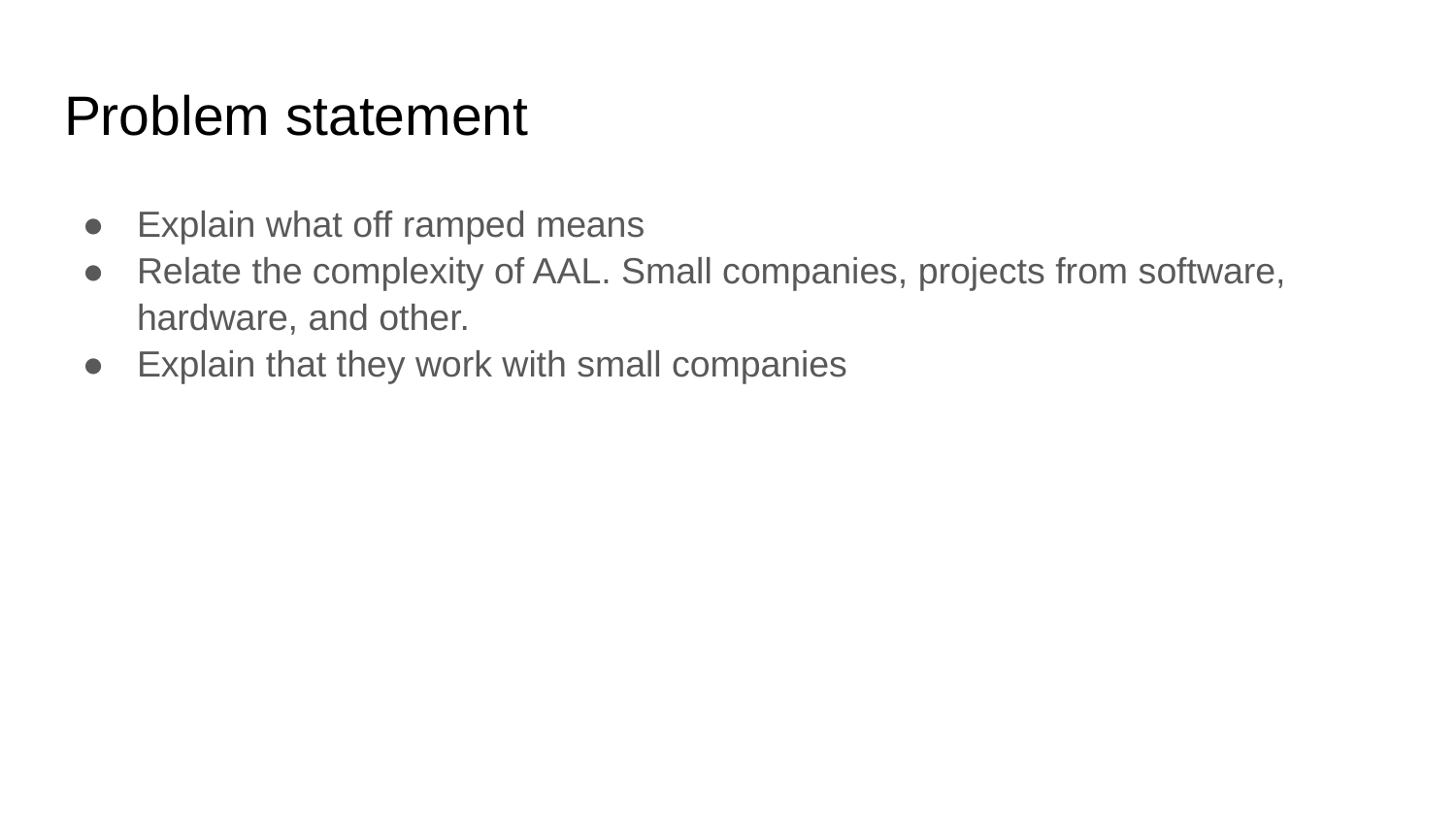

# Problem statement
Explain what off ramped means
Relate the complexity of AAL. Small companies, projects from software, hardware, and other.
Explain that they work with small companies